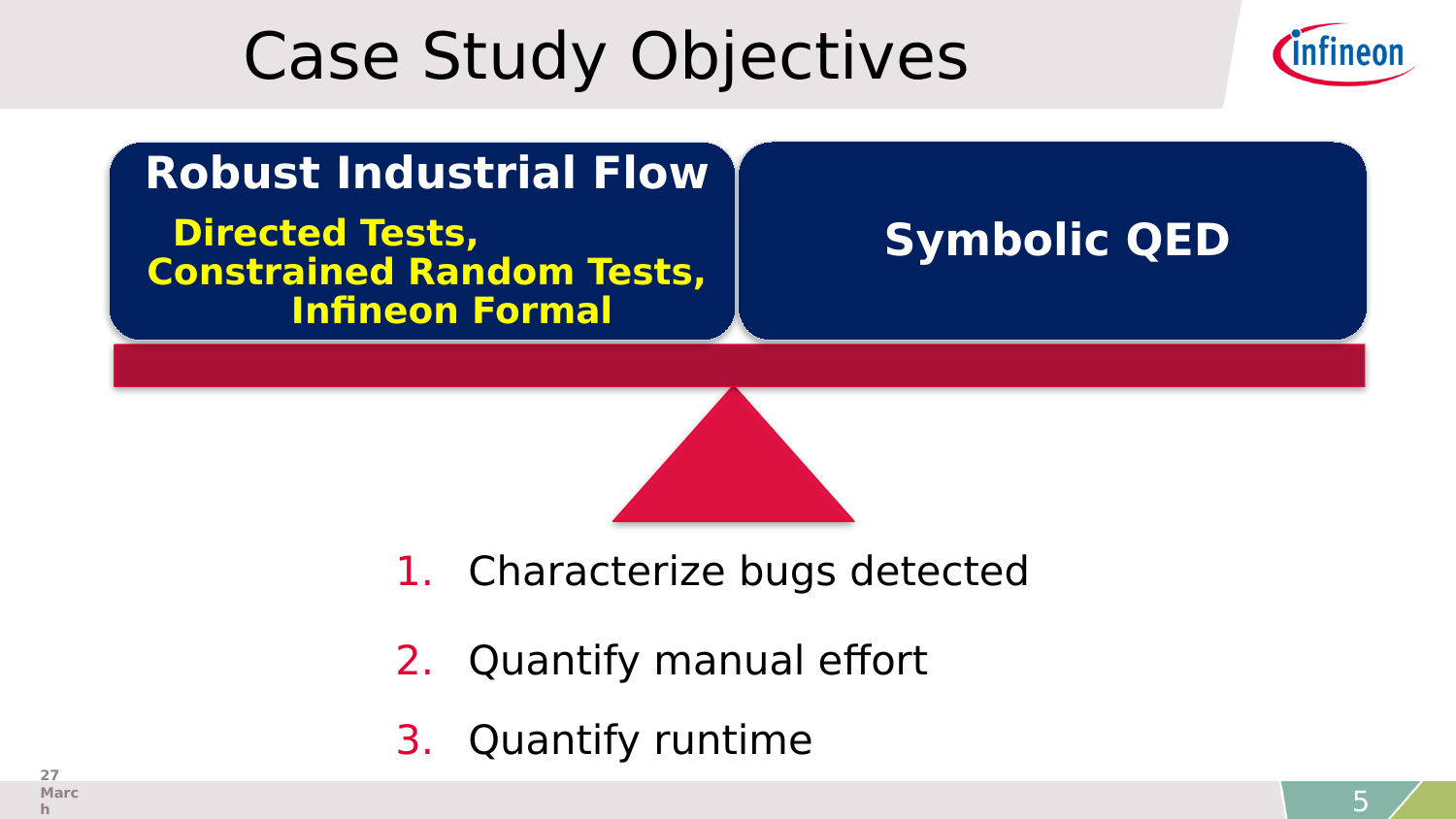

# Case Study Objectives

Robust Industrial Flow
Directed Tests,                 Constrained Random Tests,     Infineon Formal
Symbolic QED
Characterize bugs detected
Quantify manual effort
Quantify runtime
27 March 2019
5